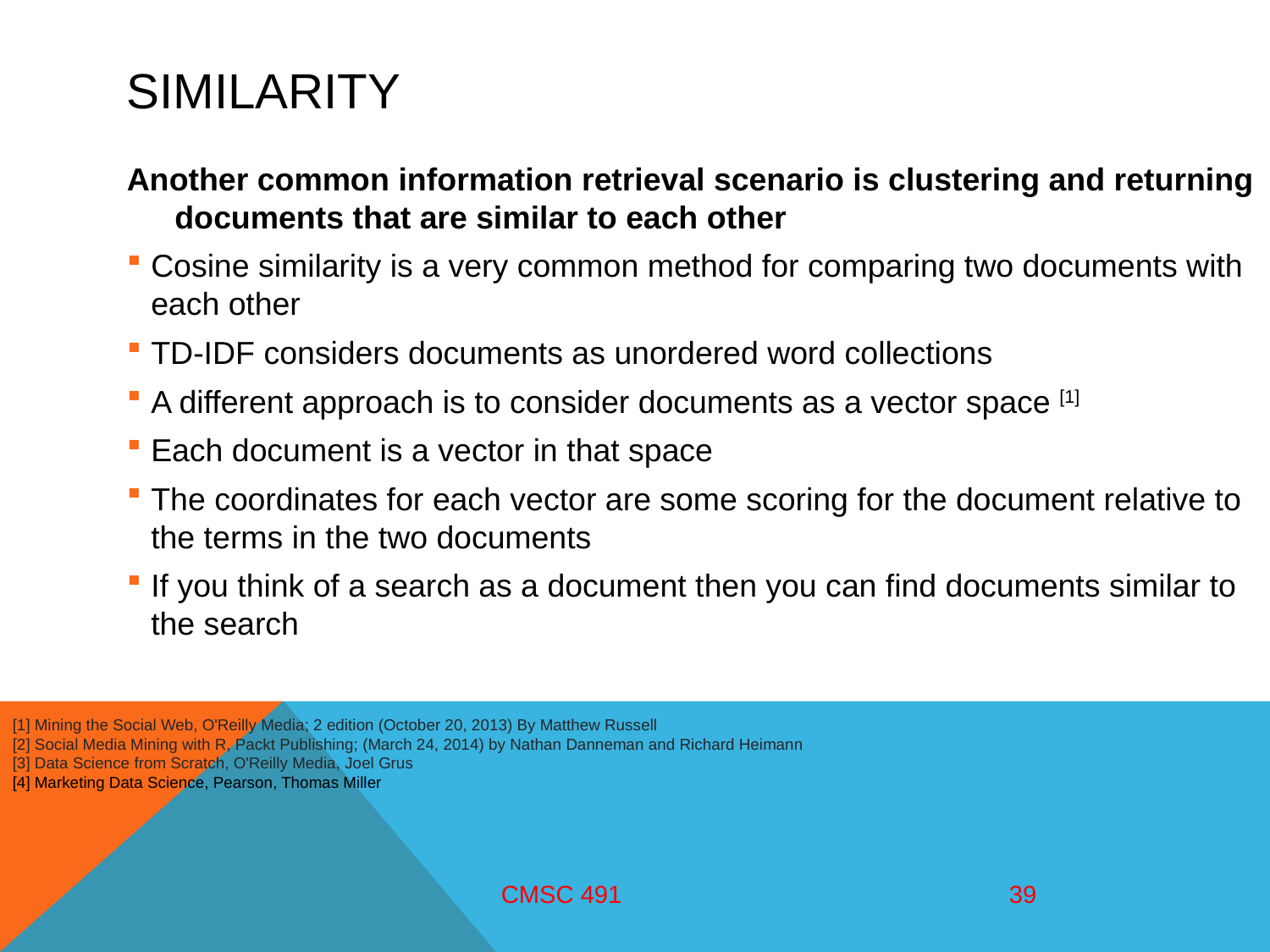

# similarity
Another common information retrieval scenario is clustering and returning documents that are similar to each other
Cosine similarity is a very common method for comparing two documents with each other
TD-IDF considers documents as unordered word collections
A different approach is to consider documents as a vector space [1]
Each document is a vector in that space
The coordinates for each vector are some scoring for the document relative to the terms in the two documents
If you think of a search as a document then you can find documents similar to the search

[1] Mining the Social Web, O'Reilly Media; 2 edition (October 20, 2013) By Matthew Russell
[2] Social Media Mining with R, Packt Publishing; (March 24, 2014) by Nathan Danneman and Richard Heimann
[3] Data Science from Scratch, O'Reilly Media, Joel Grus
[4] Marketing Data Science, Pearson, Thomas Miller